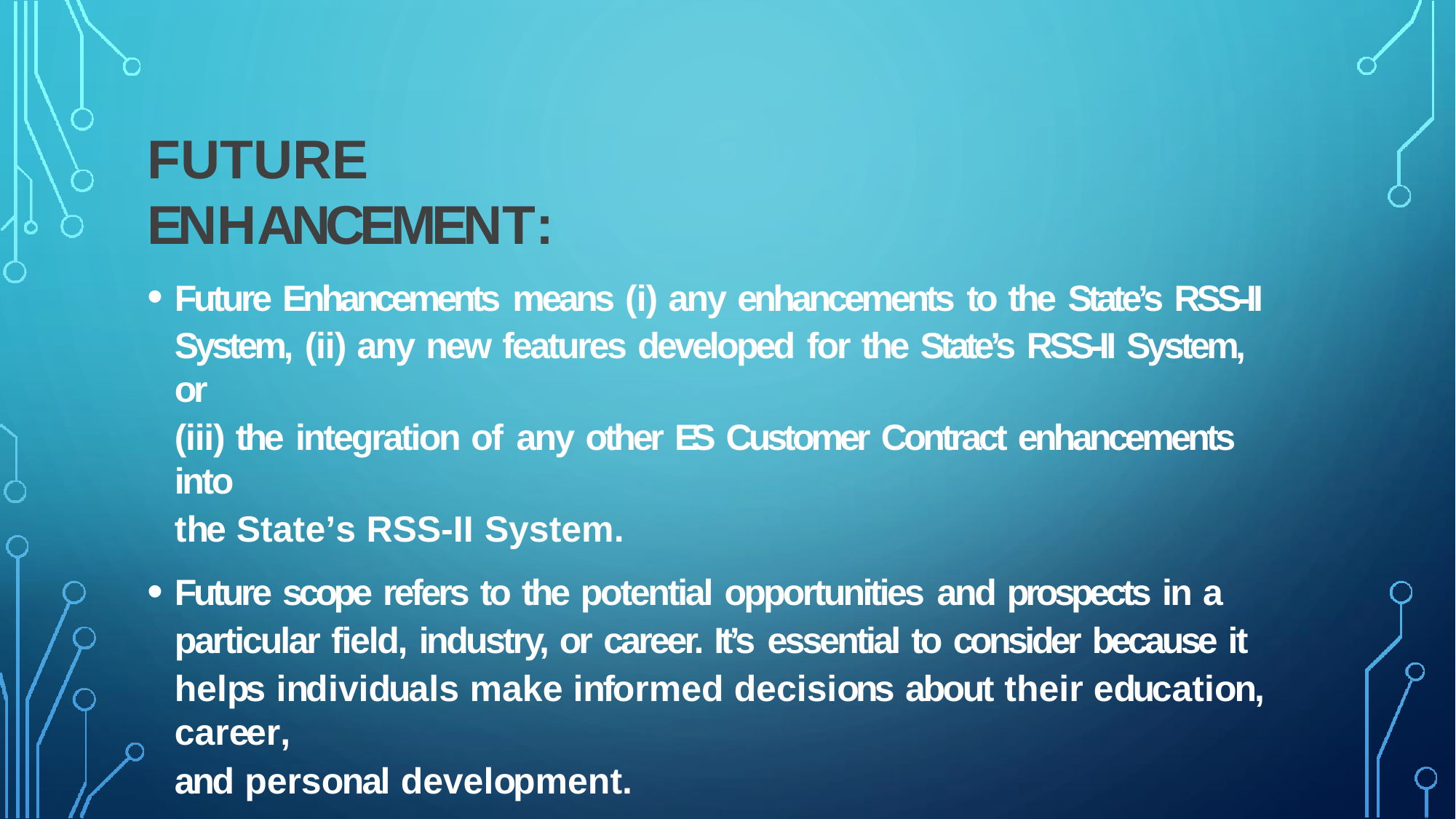

# FUTURE ENHANCEMENT:
Future Enhancements means (i) any enhancements to the State’s RSS-II
System, (ii) any new features developed for the State’s RSS-II System, or
(iii) the integration of any other ES Customer Contract enhancements into
the State’s RSS-II System.
Future scope refers to the potential opportunities and prospects in a
particular field, industry, or career. It’s essential to consider because it
helps individuals make informed decisions about their education, career,
and personal development.